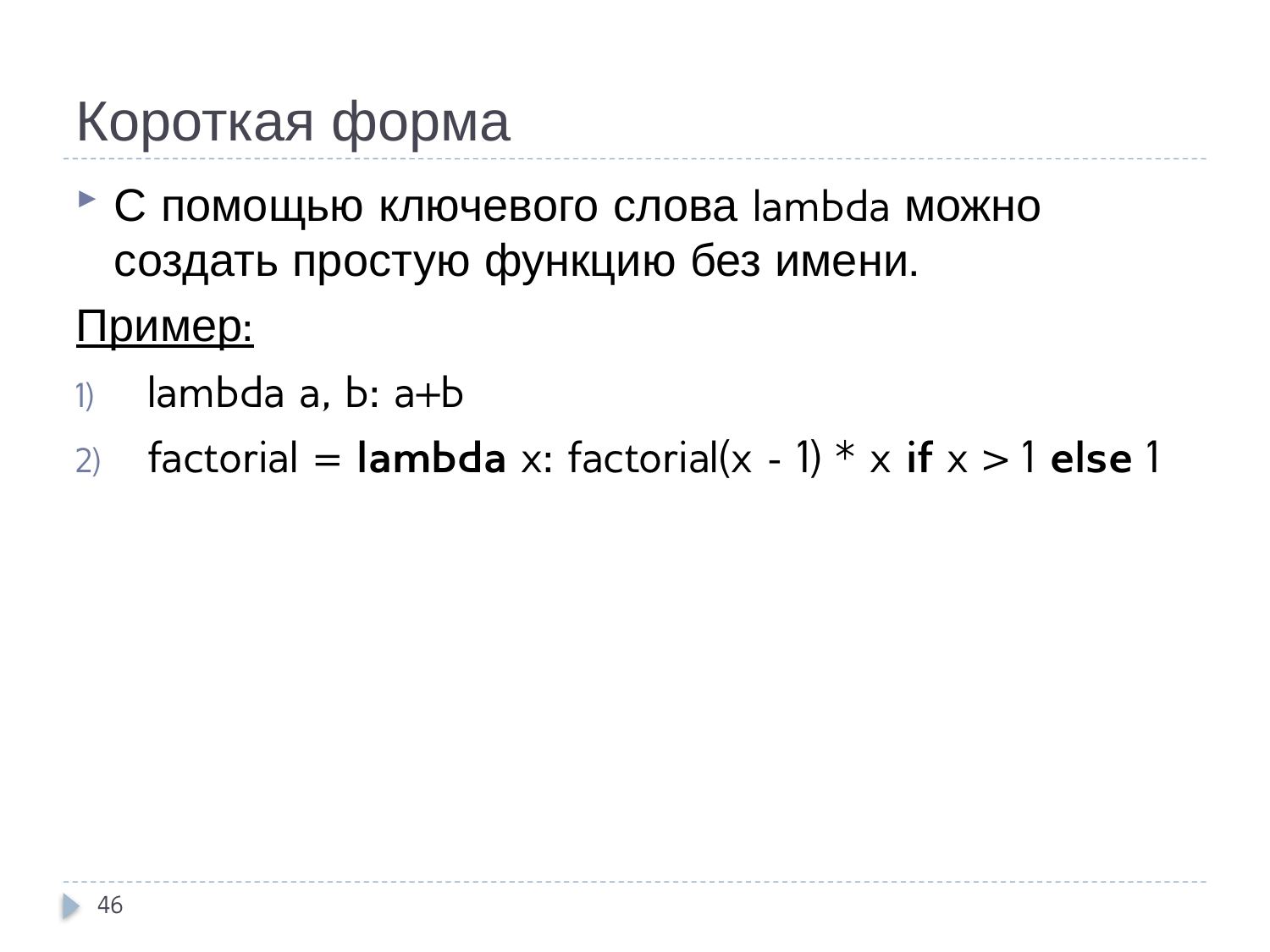

# Короткая форма
С помощью ключевого слова lambda можно создать простую функцию без имени.
Пример:
lambda a, b: a+b
factorial = lambda x: factorial(x - 1) * x if x > 1 else 1
46